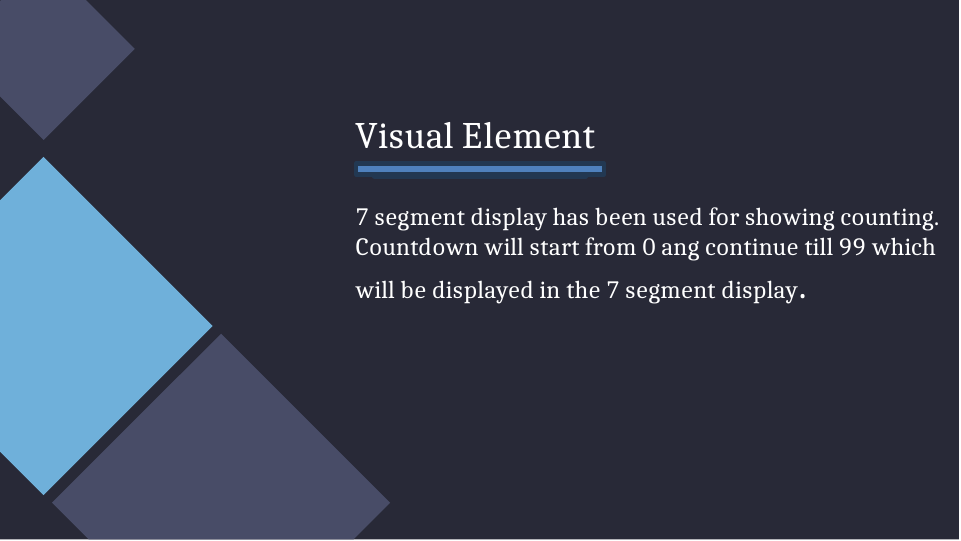

# Visual Element 7 segment display has been used for showing counting. Countdown will start from 0 ang continue till 99 which will be displayed in the 7 segment display.